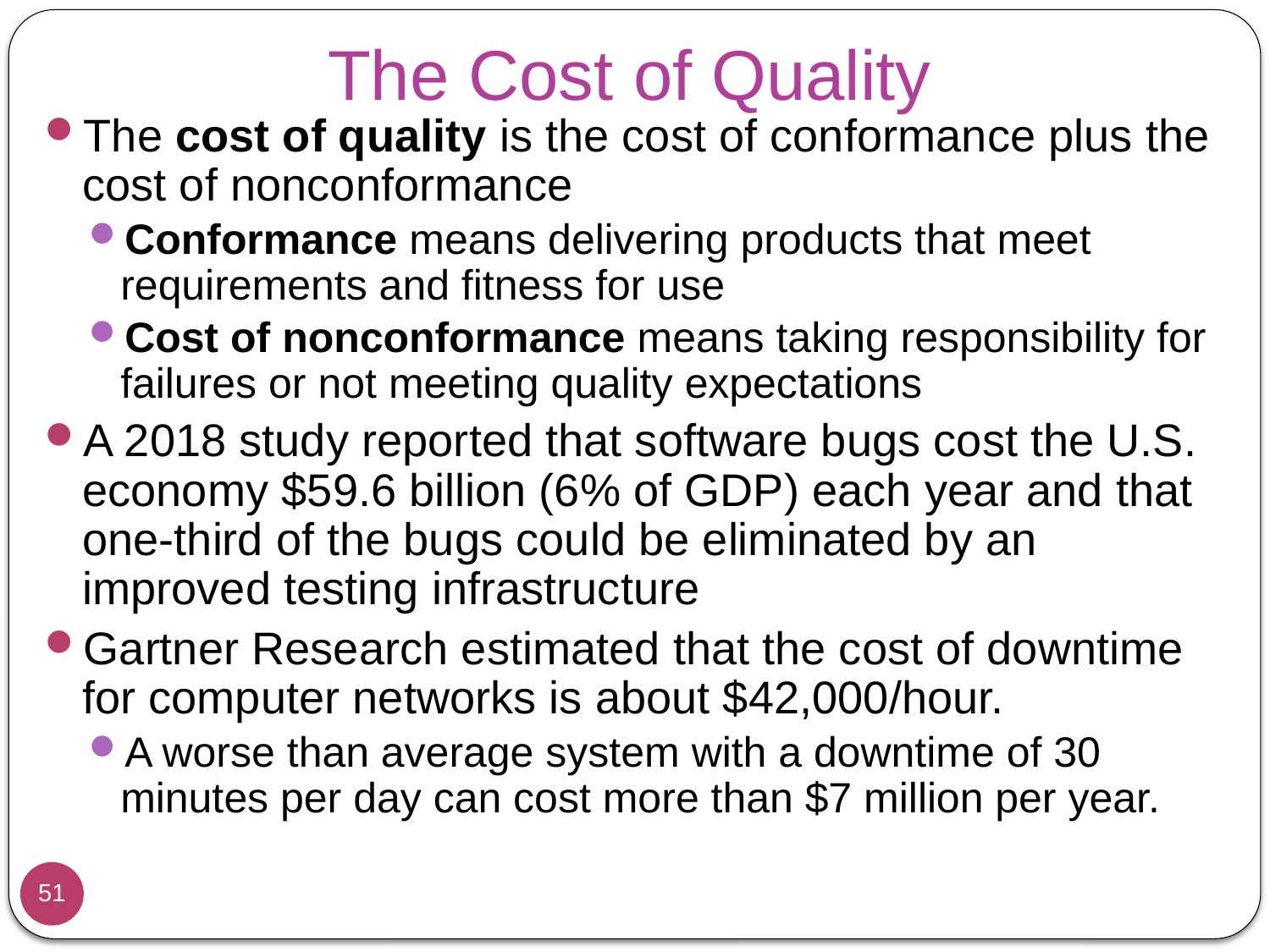

# The Cost of Quality
The cost of quality is the cost of conformance plus the cost of nonconformance
Conformance means delivering products that meet requirements and fitness for use
Cost of nonconformance means taking responsibility for failures or not meeting quality expectations
A 2018 study reported that software bugs cost the U.S. economy $59.6 billion (6% of GDP) each year and that one-third of the bugs could be eliminated by an improved testing infrastructure
Gartner Research estimated that the cost of downtime for computer networks is about $42,000/hour.
A worse than average system with a downtime of 30 minutes per day can cost more than $7 million per year.
51